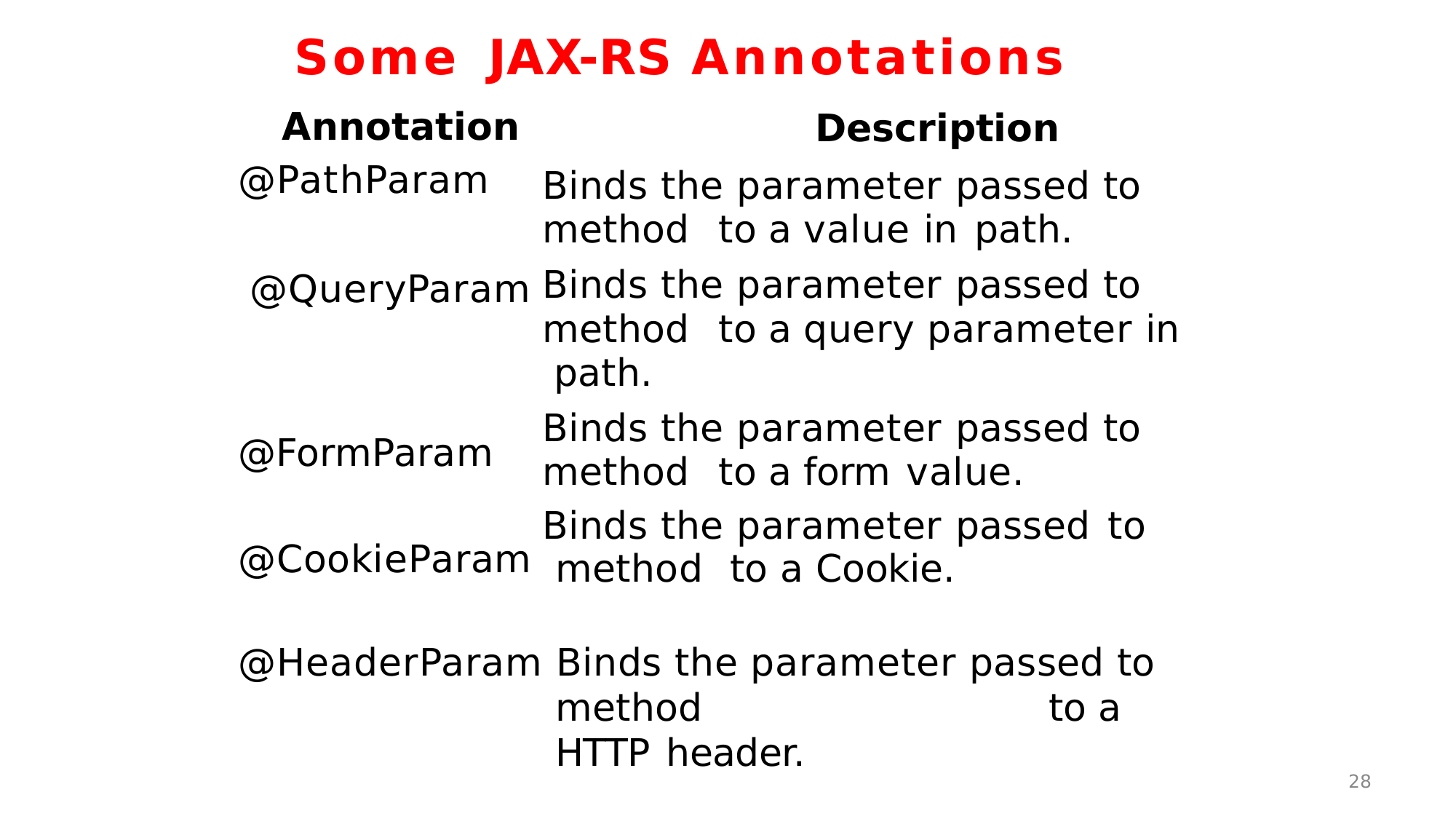

Some	JAX-RS Annotations
Description
Binds the parameter passed to  method	to a value in path.
Binds the parameter passed to  method	to a query parameter in  path.
Binds the parameter passed to  method	to a form value.
Binds the parameter passed to
Annotation
@PathParam

 @QueryParam

@FormParam

@CookieParam
method	to a Cookie.
@HeaderParam Binds the parameter passed to
method	to a HTTP header.
28